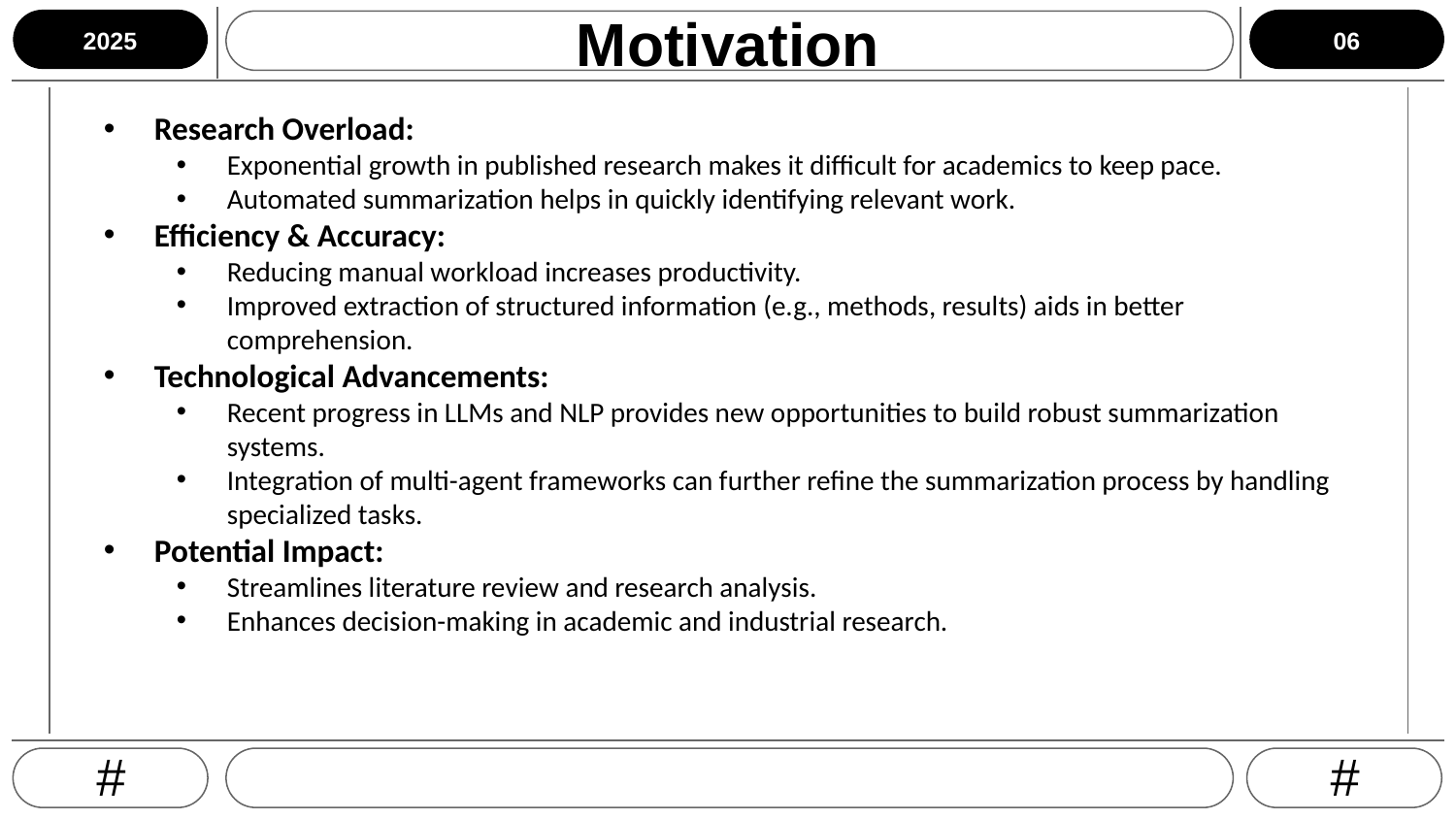

# Motivation
06
2025
Research Overload:
Exponential growth in published research makes it difficult for academics to keep pace.
Automated summarization helps in quickly identifying relevant work.
Efficiency & Accuracy:
Reducing manual workload increases productivity.
Improved extraction of structured information (e.g., methods, results) aids in better comprehension.
Technological Advancements:
Recent progress in LLMs and NLP provides new opportunities to build robust summarization systems.
Integration of multi-agent frameworks can further refine the summarization process by handling specialized tasks.
Potential Impact:
Streamlines literature review and research analysis.
Enhances decision-making in academic and industrial research.
#
#